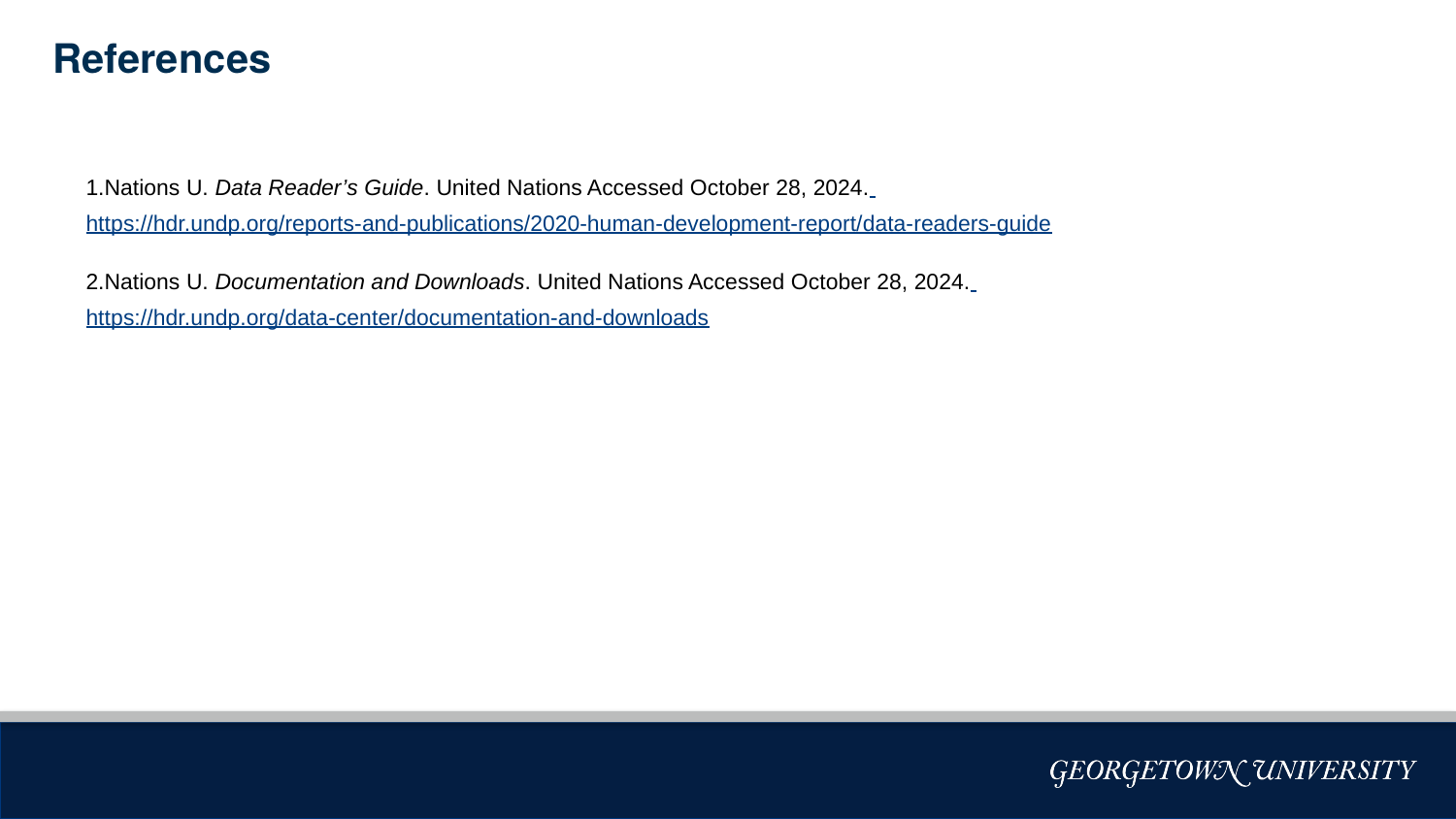

References

1.Nations U. Data Reader’s Guide. United Nations Accessed October 28, 2024. https://hdr.undp.org/reports-and-publications/2020-human-development-report/data-readers-guide
2.Nations U. Documentation and Downloads. United Nations Accessed October 28, 2024. https://hdr.undp.org/data-center/documentation-and-downloads